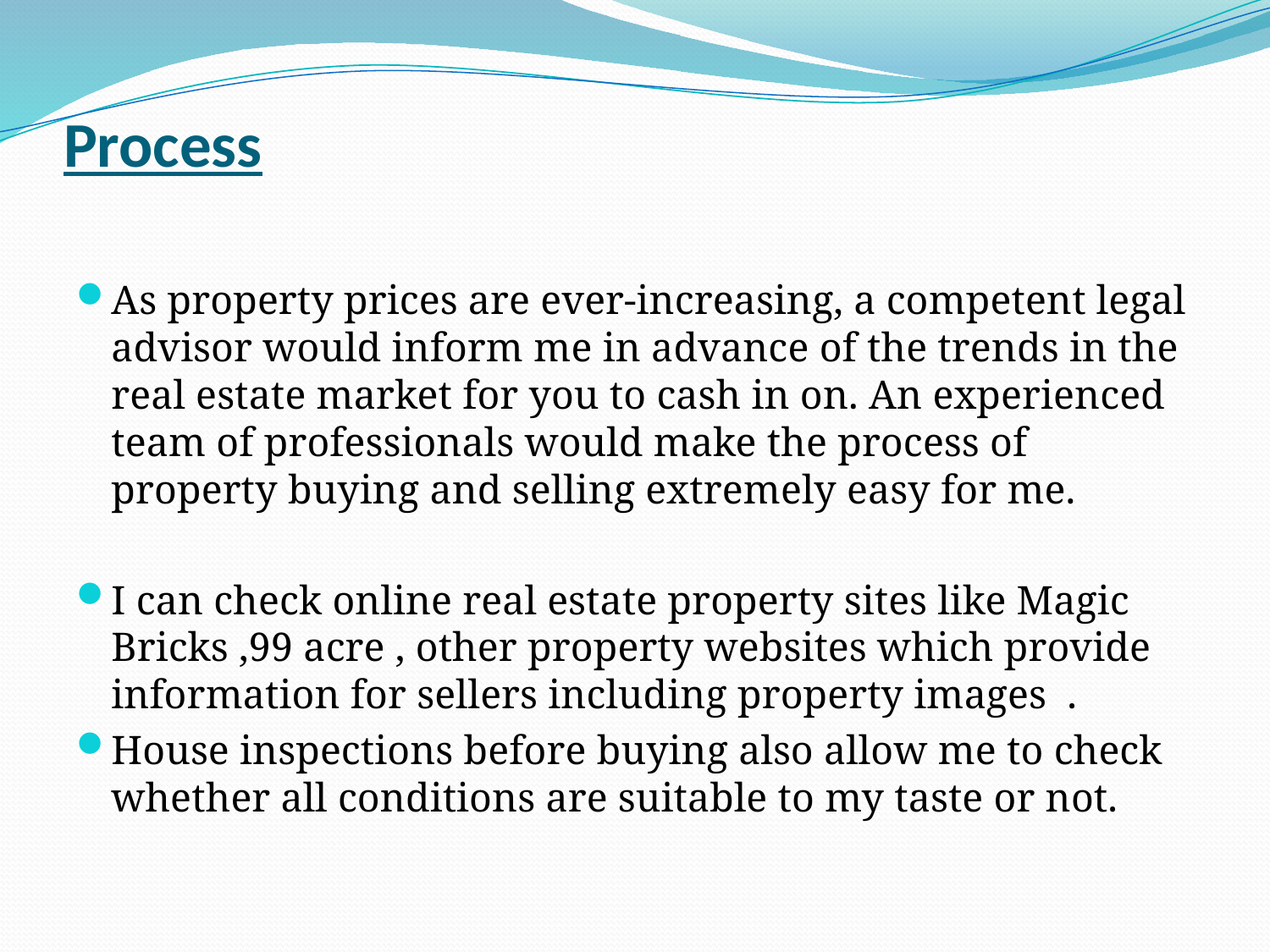

# Process
As property prices are ever-increasing, a competent legal advisor would inform me in advance of the trends in the real estate market for you to cash in on. An experienced team of professionals would make the process of property buying and selling extremely easy for me.

I can check online real estate property sites like Magic Bricks ,99 acre , other property websites which provide information for sellers including property images  .
House inspections before buying also allow me to check whether all conditions are suitable to my taste or not.